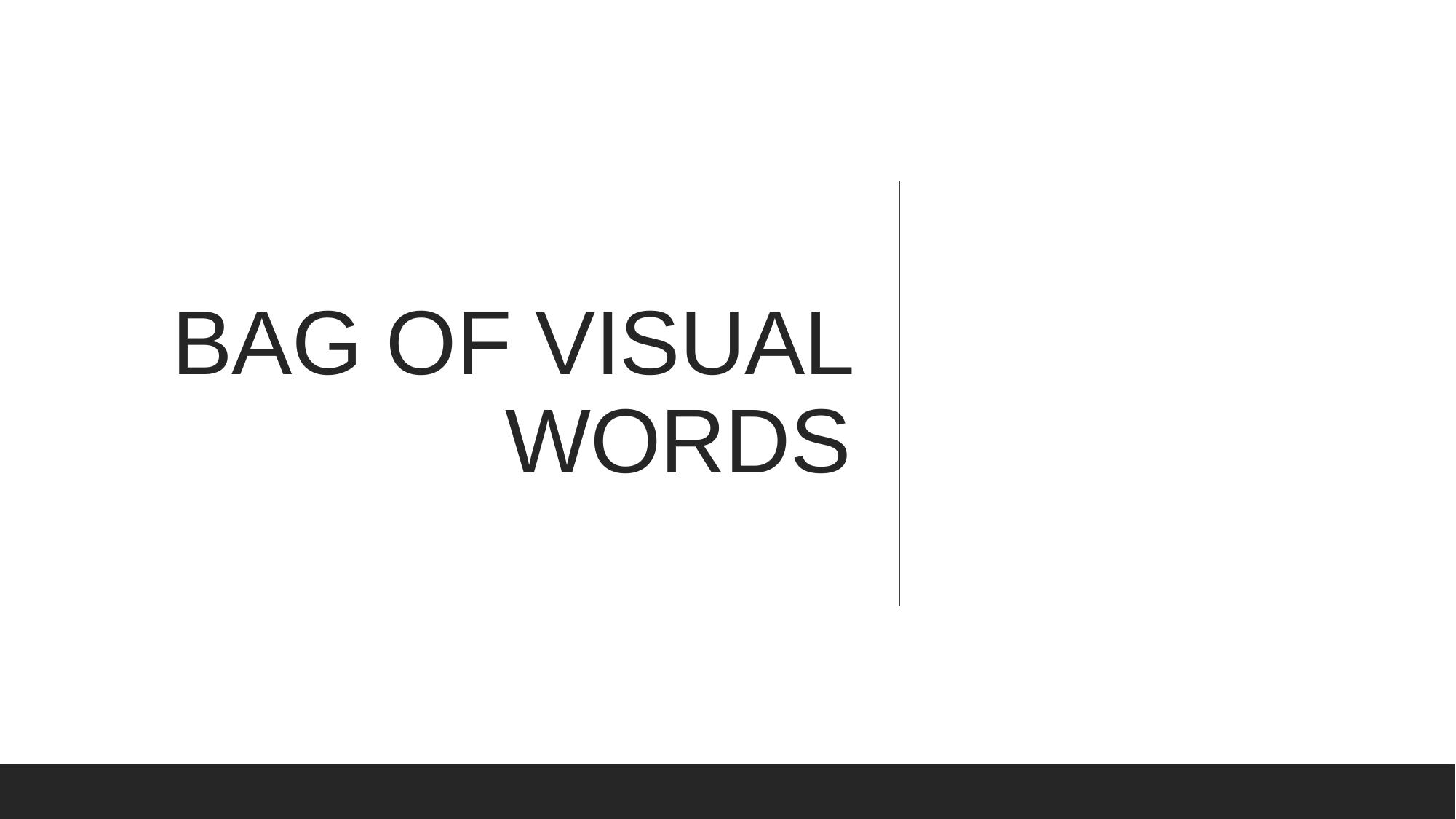

# BAG OF VISUAL WORDS

Lampros Lountzis
12